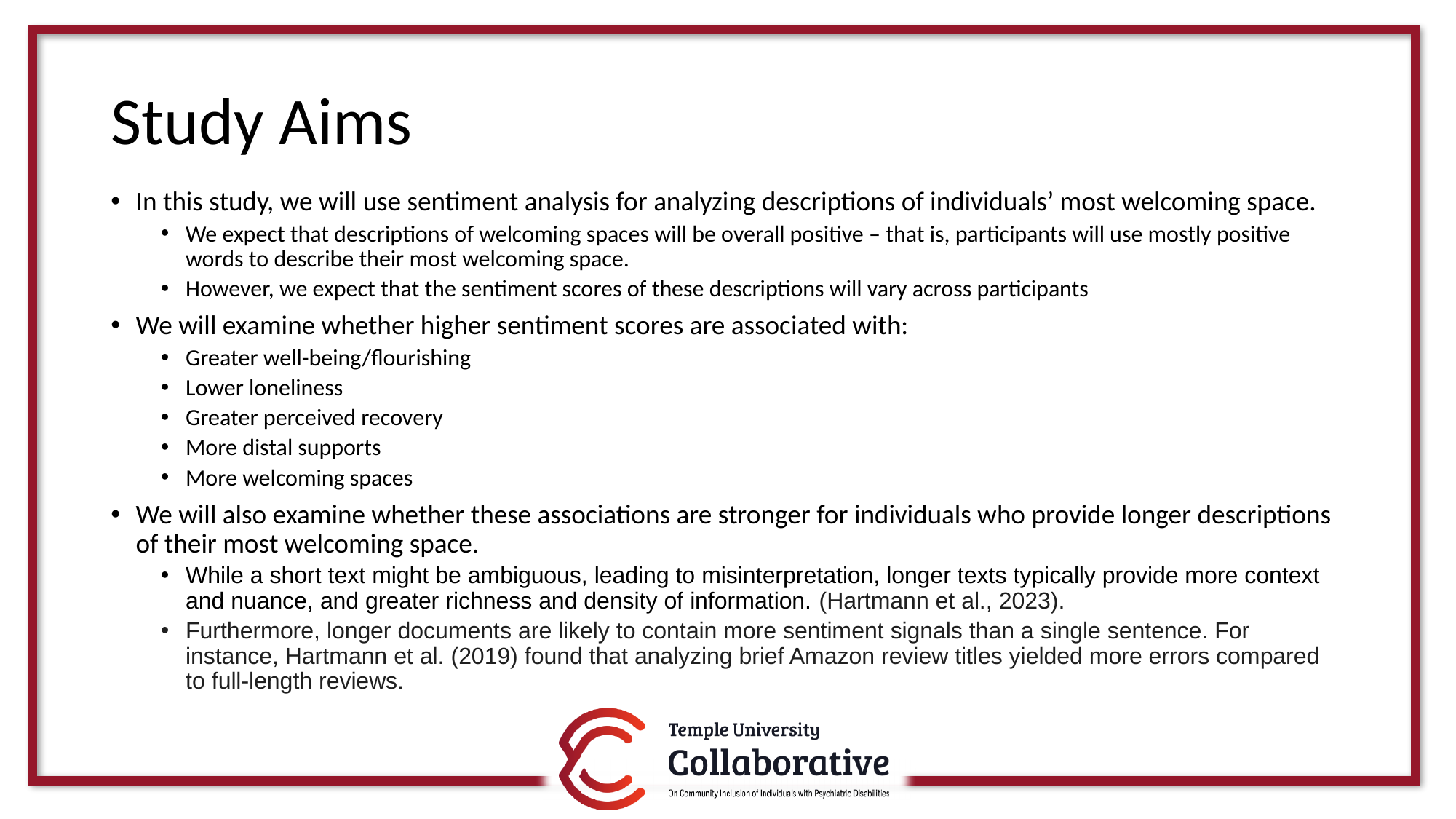

# Study Aims
In this study, we will use sentiment analysis for analyzing descriptions of individuals’ most welcoming space.
We expect that descriptions of welcoming spaces will be overall positive – that is, participants will use mostly positive words to describe their most welcoming space.
However, we expect that the sentiment scores of these descriptions will vary across participants
We will examine whether higher sentiment scores are associated with:
Greater well-being/flourishing
Lower loneliness
Greater perceived recovery
More distal supports
More welcoming spaces
We will also examine whether these associations are stronger for individuals who provide longer descriptions of their most welcoming space.
While a short text might be ambiguous, leading to misinterpretation, longer texts typically provide more context and nuance, and greater richness and density of information. (Hartmann et al., 2023).
Furthermore, longer documents are likely to contain more sentiment signals than a single sentence. For instance, Hartmann et al. (2019) found that analyzing brief Amazon review titles yielded more errors compared to full-length reviews.